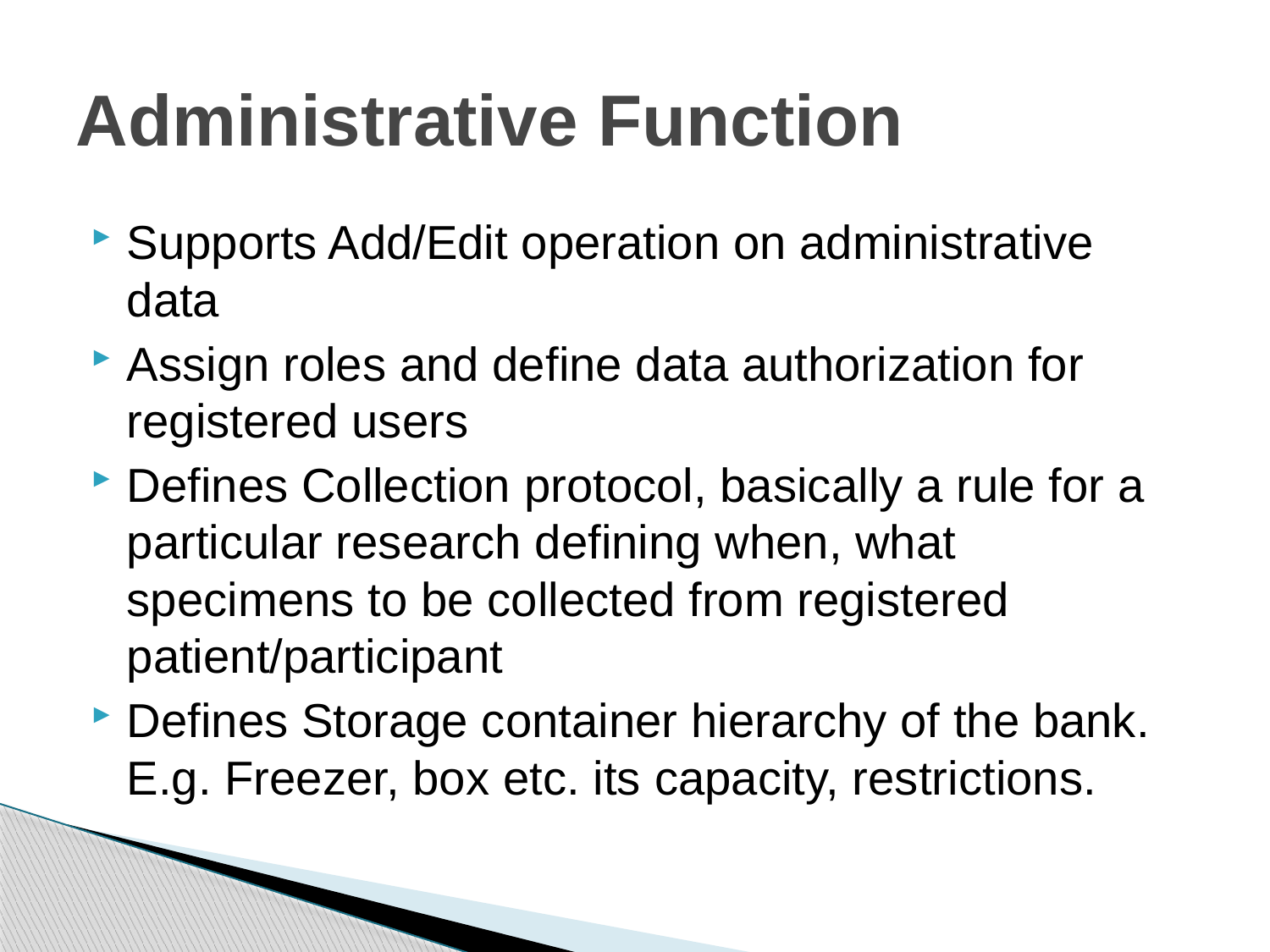

# Administrative Function
Supports Add/Edit operation on administrative data
Assign roles and define data authorization for registered users
Defines Collection protocol, basically a rule for a particular research defining when, what specimens to be collected from registered patient/participant
Defines Storage container hierarchy of the bank. E.g. Freezer, box etc. its capacity, restrictions.